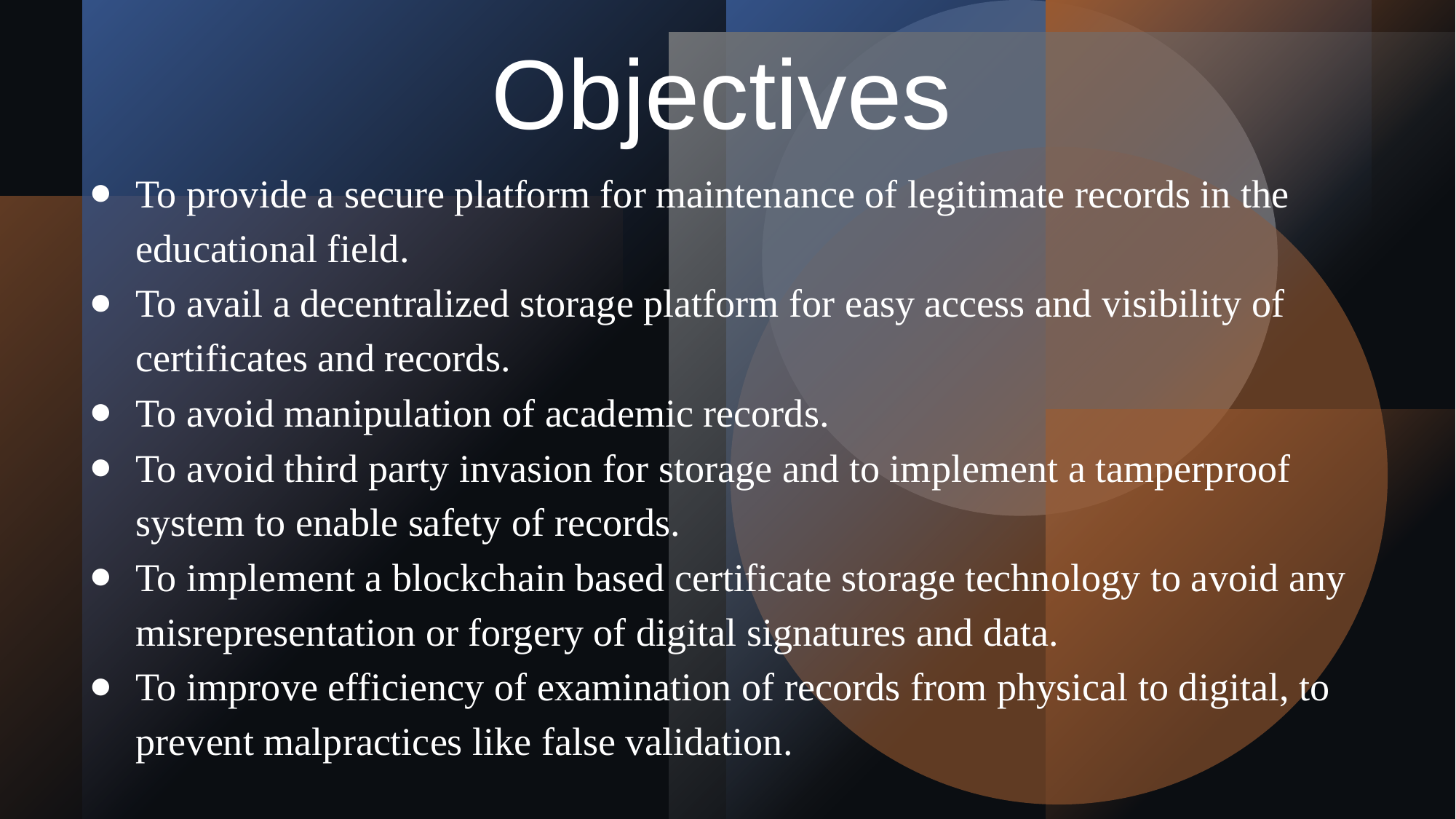

# Objectives
To provide a secure platform for maintenance of legitimate records in the educational field.
To avail a decentralized storage platform for easy access and visibility of certificates and records.
To avoid manipulation of academic records.
To avoid third party invasion for storage and to implement a tamperproof system to enable safety of records.
To implement a blockchain based certificate storage technology to avoid any misrepresentation or forgery of digital signatures and data.
To improve efficiency of examination of records from physical to digital, to prevent malpractices like false validation.